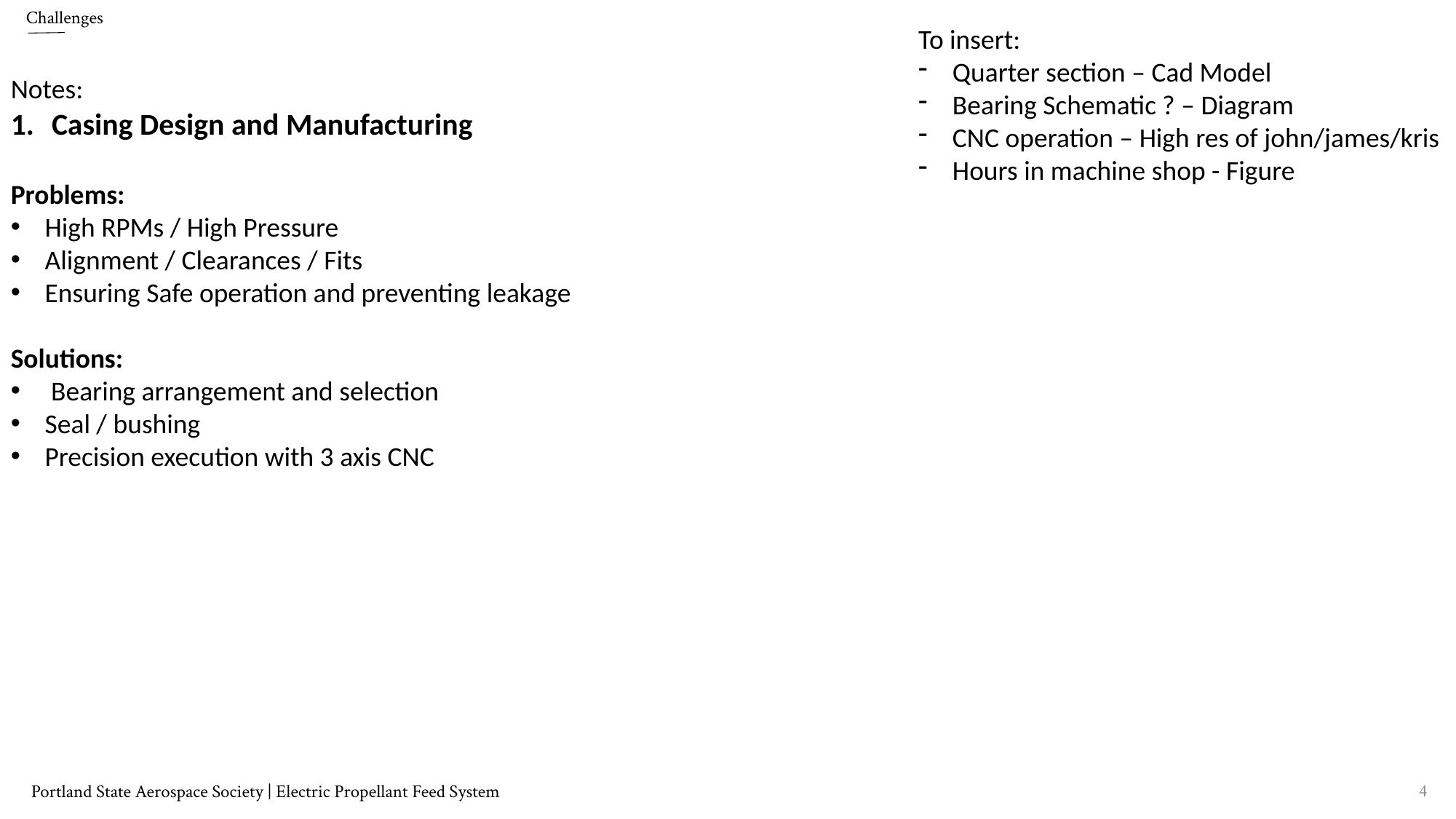

Challenges
To insert:
Quarter section – Cad Model
Bearing Schematic ? – Diagram
CNC operation – High res of john/james/kris
Hours in machine shop - Figure
Notes:
Casing Design and Manufacturing

Problems:
High RPMs / High Pressure
Alignment / Clearances / Fits
Ensuring Safe operation and preventing leakage

Solutions:
 Bearing arrangement and selection
Seal / bushing
Precision execution with 3 axis CNC
4
Portland State Aerospace Society | Electric Propellant Feed System